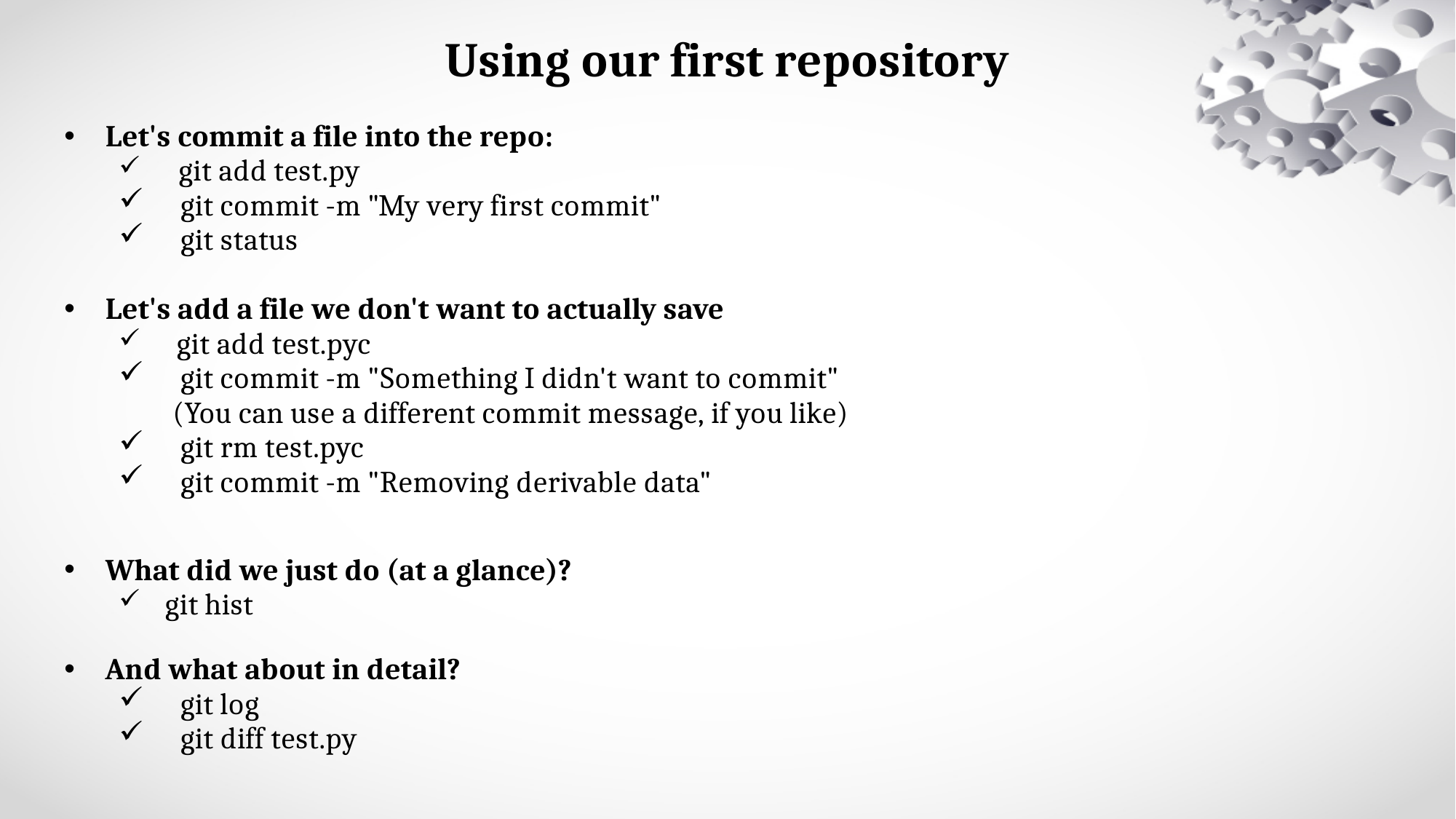

# Using our first repository

Let's commit a file into the repo:
    git add test.py
    git commit -m "My very first commit"
    git status

Let's add a file we don't want to actually save
    git add test.pyc
    git commit -m "Something I didn't want to commit"
        (You can use a different commit message, if you like)
    git rm test.pyc
    git commit -m "Removing derivable data"

What did we just do (at a glance)?
  git hist

And what about in detail?
    git log
    git diff test.py